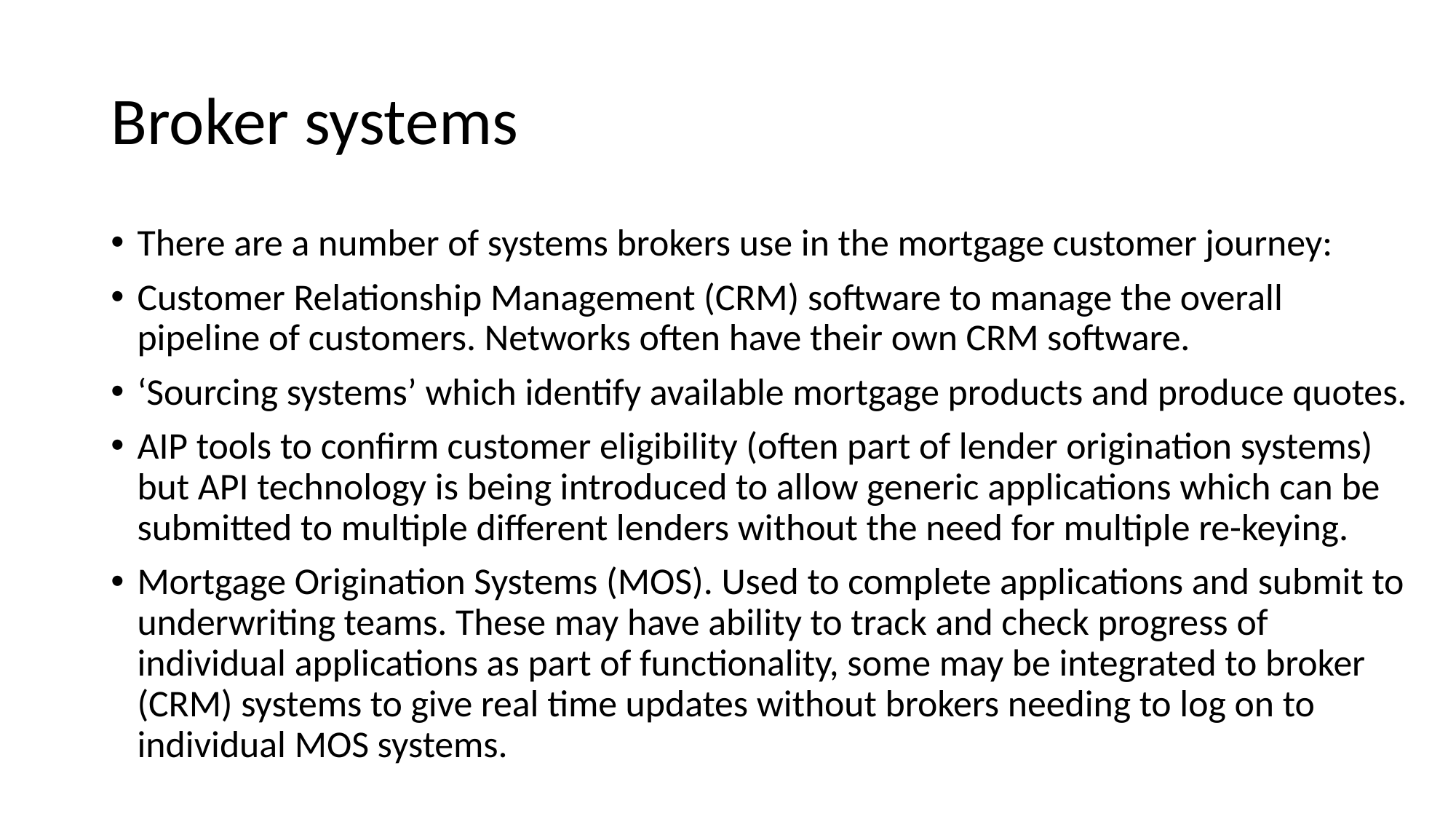

# Broker systems
There are a number of systems brokers use in the mortgage customer journey:
Customer Relationship Management (CRM) software to manage the overall pipeline of customers. Networks often have their own CRM software.
‘Sourcing systems’ which identify available mortgage products and produce quotes.
AIP tools to confirm customer eligibility (often part of lender origination systems) but API technology is being introduced to allow generic applications which can be submitted to multiple different lenders without the need for multiple re-keying.
Mortgage Origination Systems (MOS). Used to complete applications and submit to underwriting teams. These may have ability to track and check progress of individual applications as part of functionality, some may be integrated to broker (CRM) systems to give real time updates without brokers needing to log on to individual MOS systems.